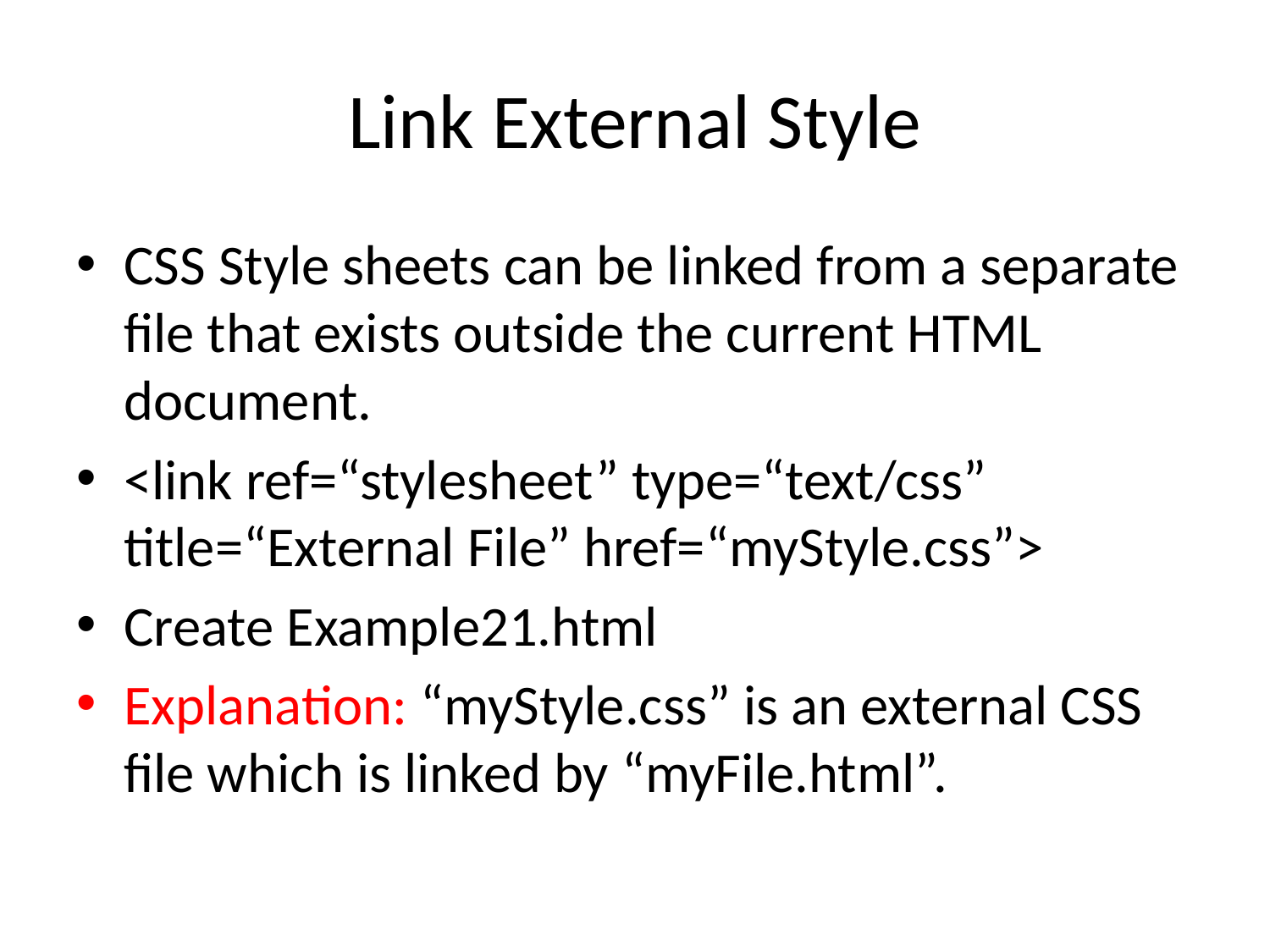

# Link External Style
CSS Style sheets can be linked from a separate file that exists outside the current HTML document.
<link ref=“stylesheet” type=“text/css” title=“External File” href=“myStyle.css”>
Create Example21.html
Explanation: “myStyle.css” is an external CSS file which is linked by “myFile.html”.